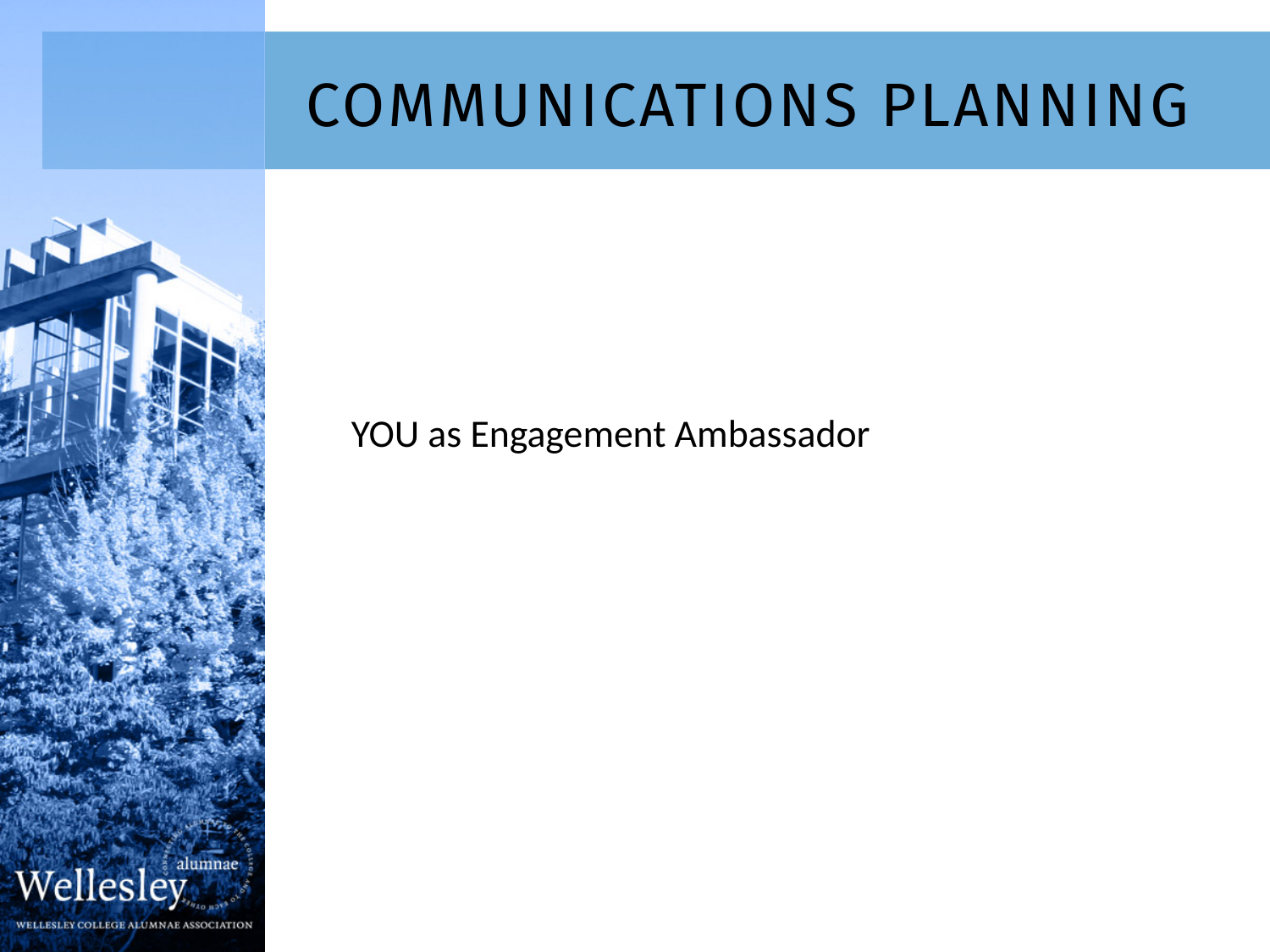

# Communications Planning
YOU as Engagement Ambassador